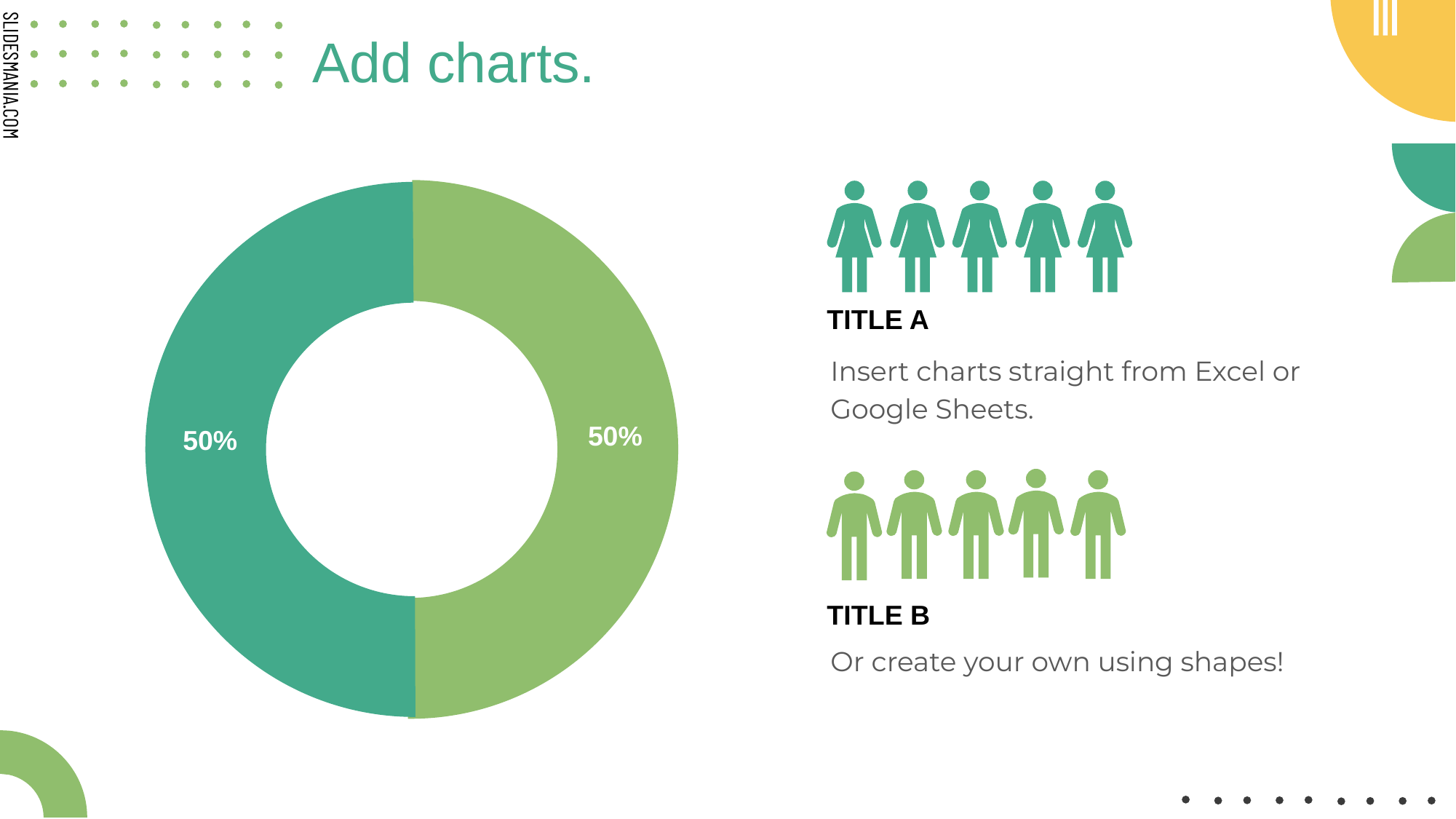

# Add charts.

TITLE A
Insert charts straight from Excel or Google Sheets.
50%
50%

TITLE B
Or create your own using shapes!